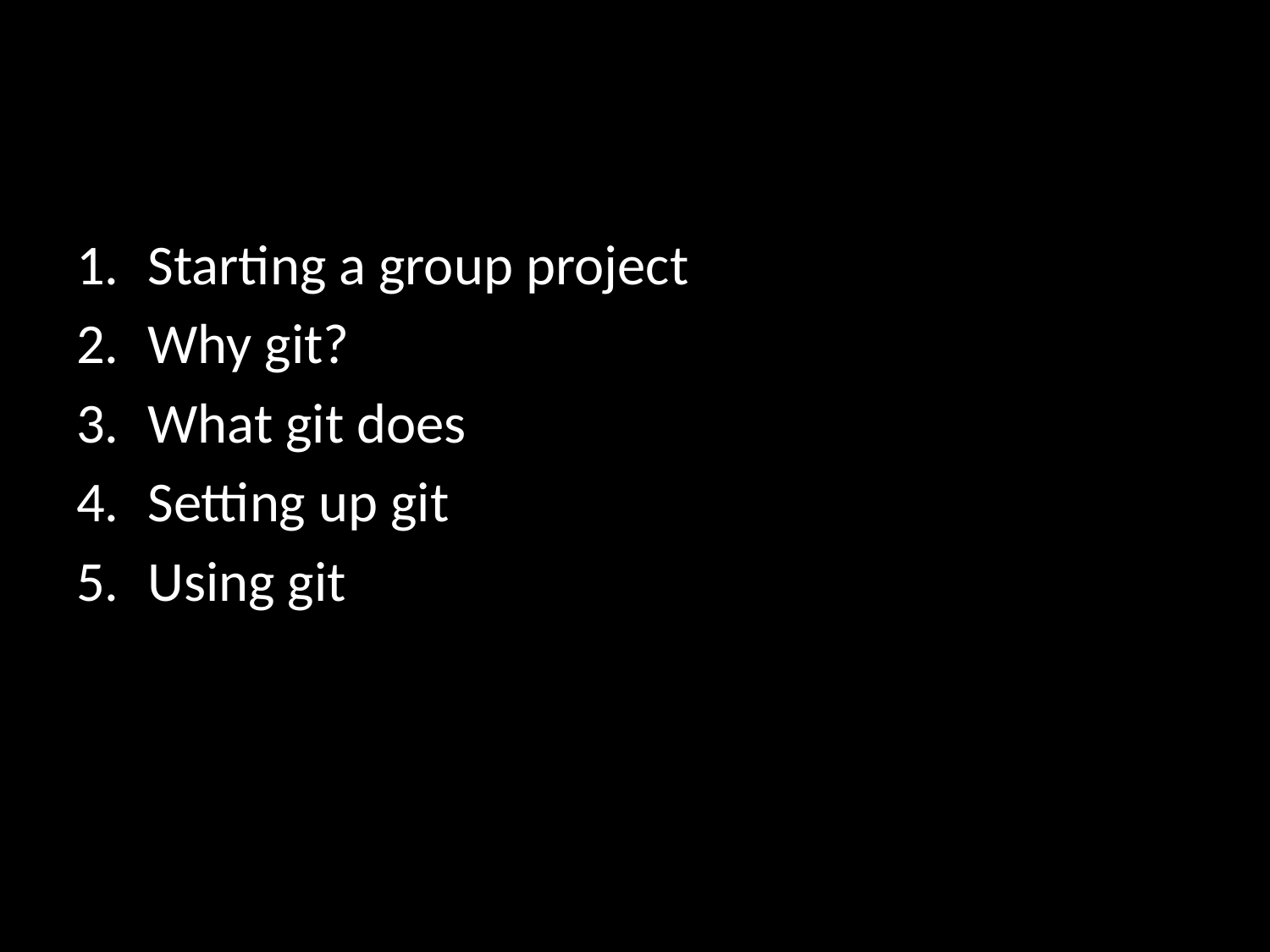

Starting a group project
Why git?
What git does
Setting up git
Using git